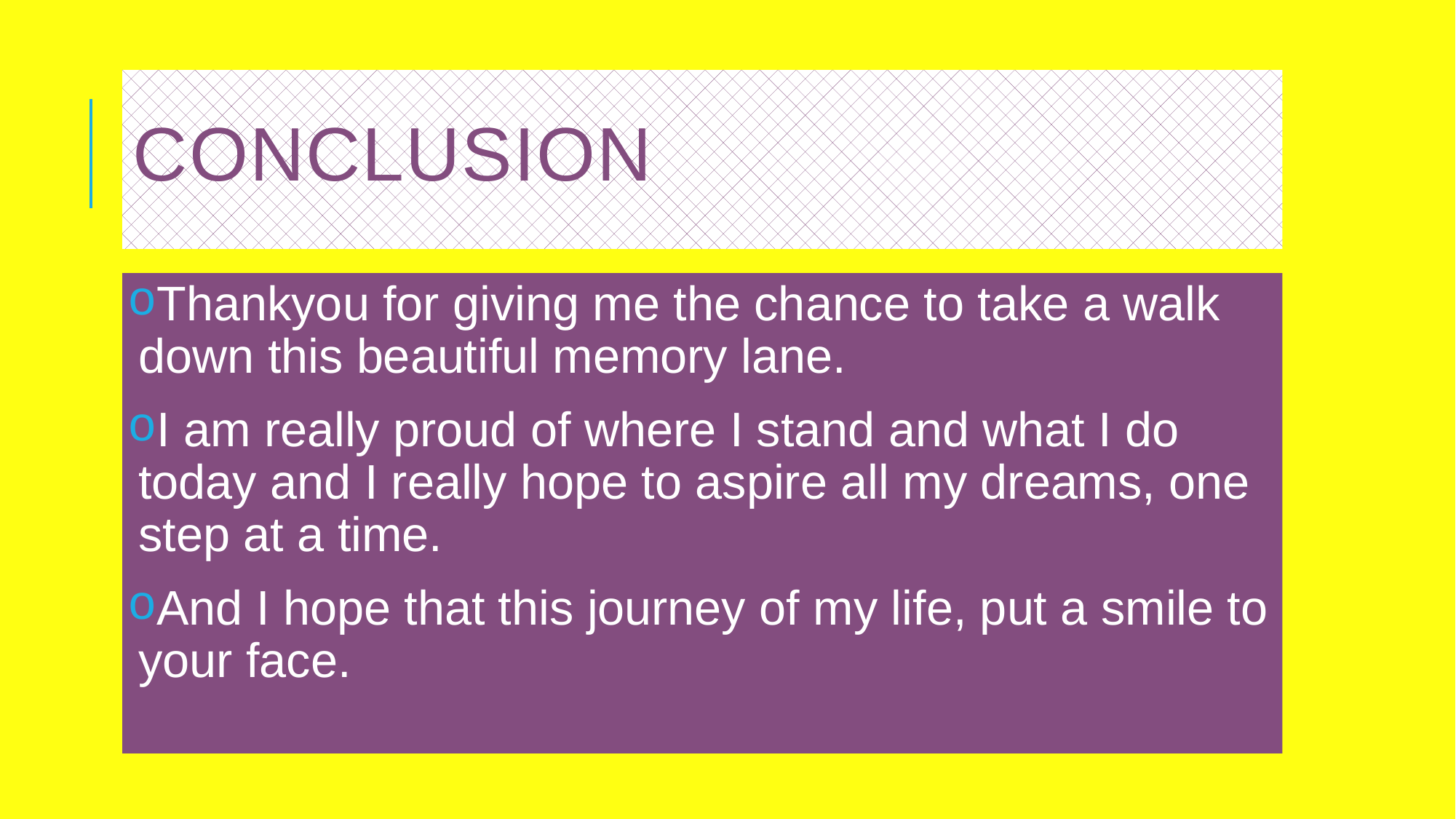

# conclusion
Thankyou for giving me the chance to take a walk down this beautiful memory lane.
I am really proud of where I stand and what I do today and I really hope to aspire all my dreams, one step at a time.
And I hope that this journey of my life, put a smile to your face.